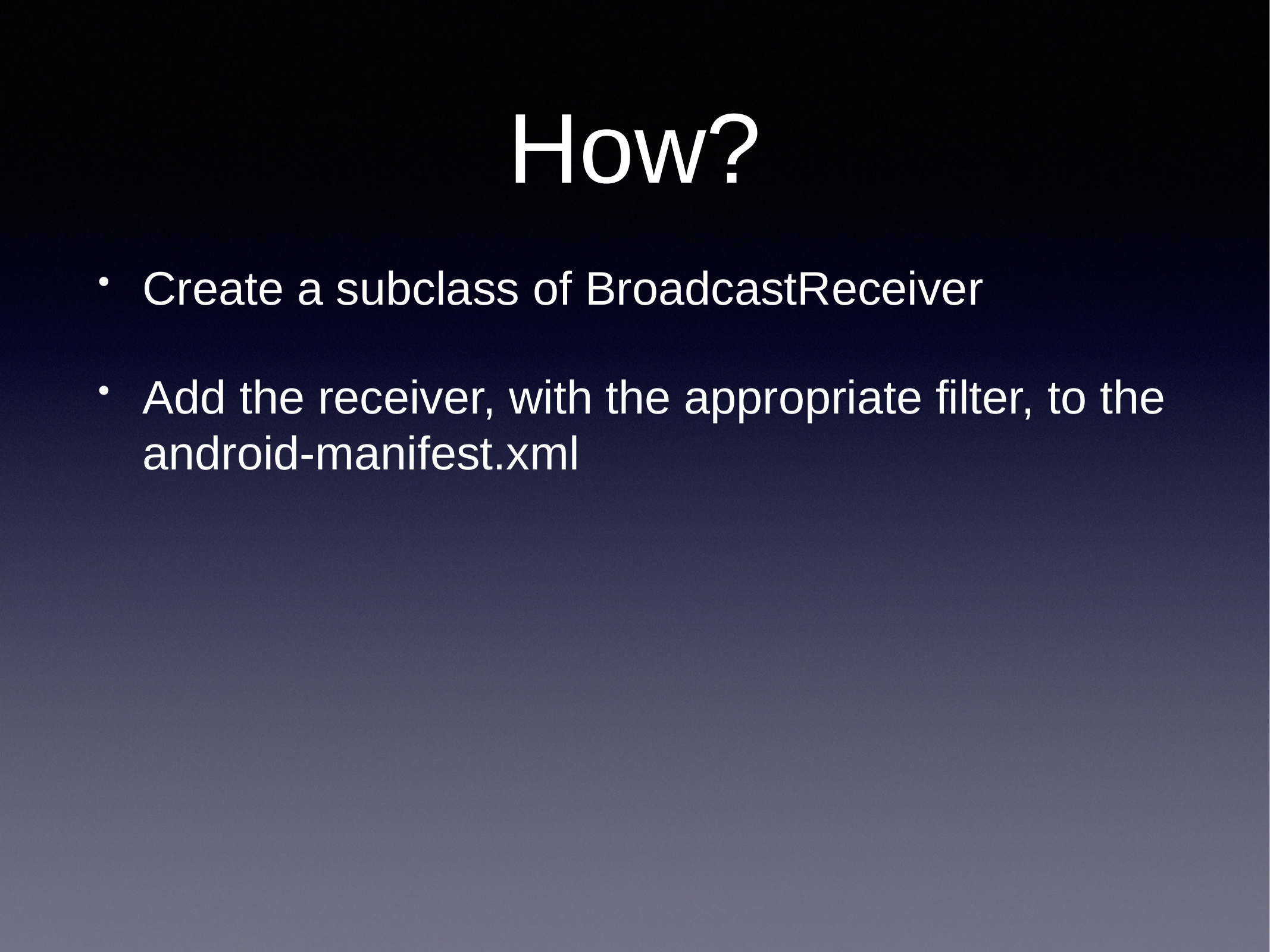

# How?
Create a subclass of BroadcastReceiver
Add the receiver, with the appropriate filter, to the android-manifest.xml